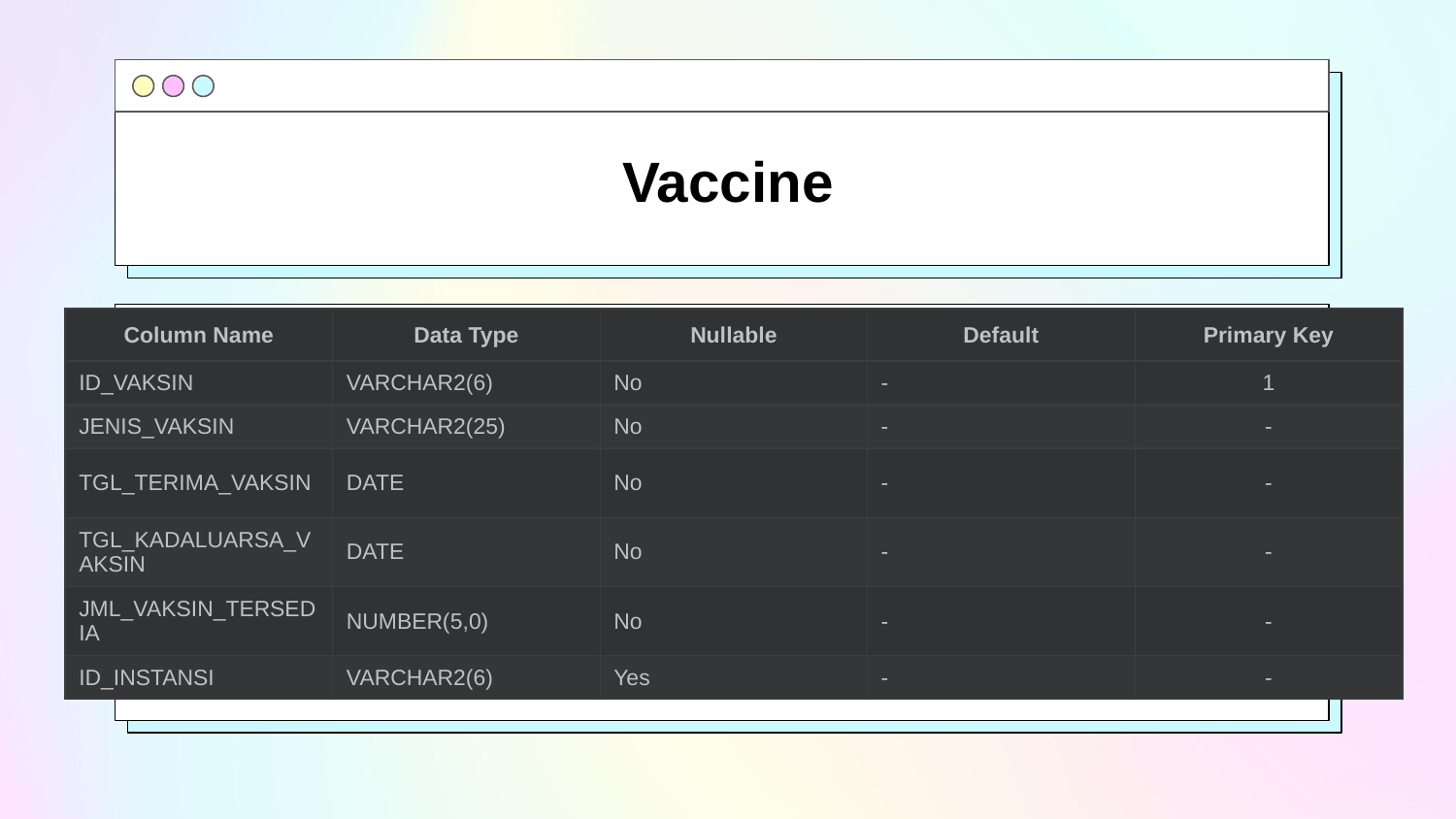

# Vaccine
| Column Name | Data Type | Nullable | Default | Primary Key |
| --- | --- | --- | --- | --- |
| ID\_VAKSIN | VARCHAR2(6) | No | - | 1 |
| JENIS\_VAKSIN | VARCHAR2(25) | No | - | - |
| TGL\_TERIMA\_VAKSIN | DATE | No | - | - |
| TGL\_KADALUARSA\_VAKSIN | DATE | No | - | - |
| JML\_VAKSIN\_TERSEDIA | NUMBER(5,0) | No | - | - |
| ID\_INSTANSI | VARCHAR2(6) | Yes | - | - |